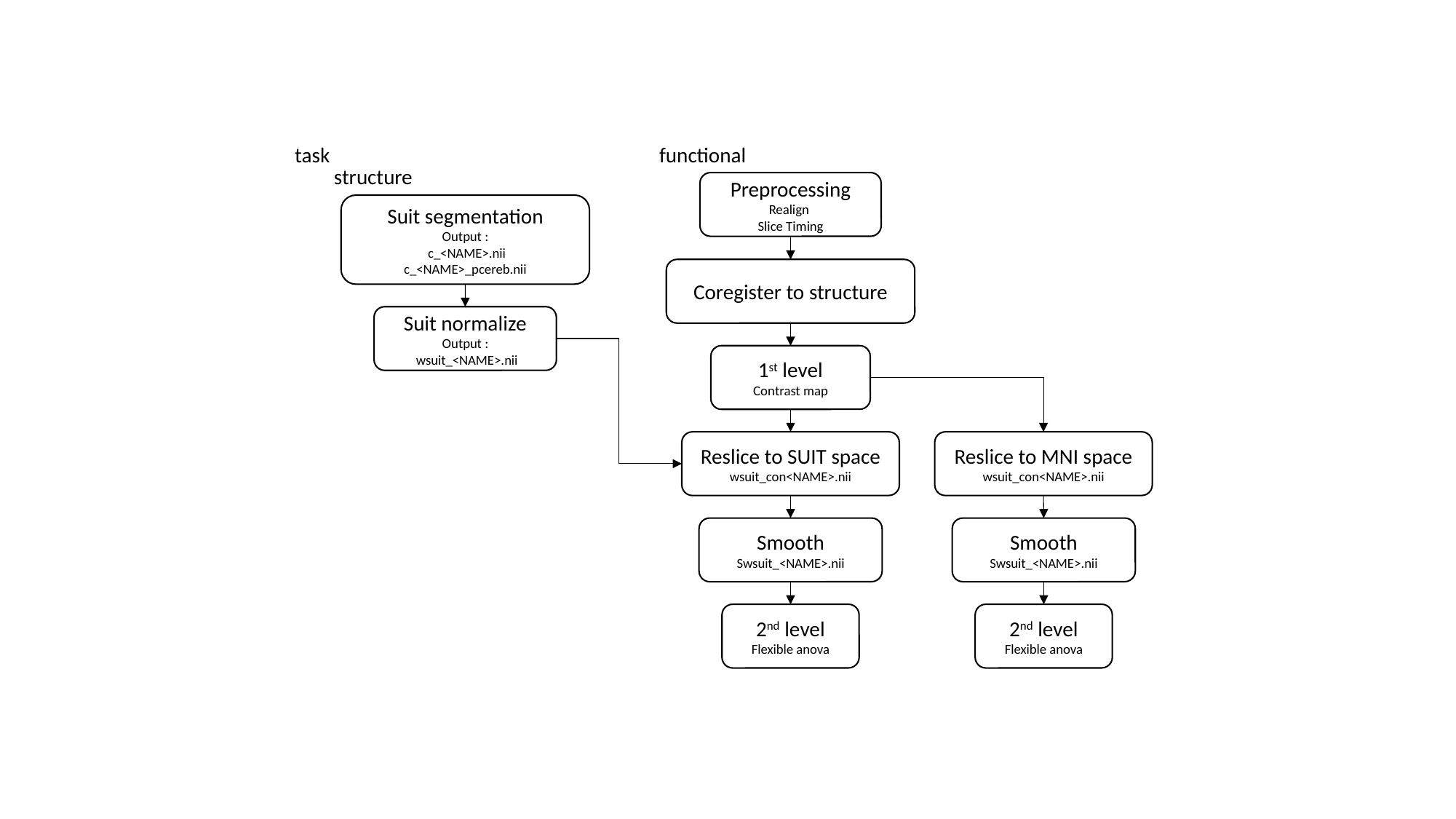

task
functional
structure
Preprocessing
Realign
Slice Timing
Suit segmentation
Output :
 c_<NAME>.nii
c_<NAME>_pcereb.nii
Coregister to structure
Suit normalize
Output :
 wsuit_<NAME>.nii
1st level
Contrast map
Reslice to SUIT space
wsuit_con<NAME>.nii
Reslice to MNI space
wsuit_con<NAME>.nii
Smooth
Swsuit_<NAME>.nii
Smooth
Swsuit_<NAME>.nii
2nd level
Flexible anova
2nd level
Flexible anova